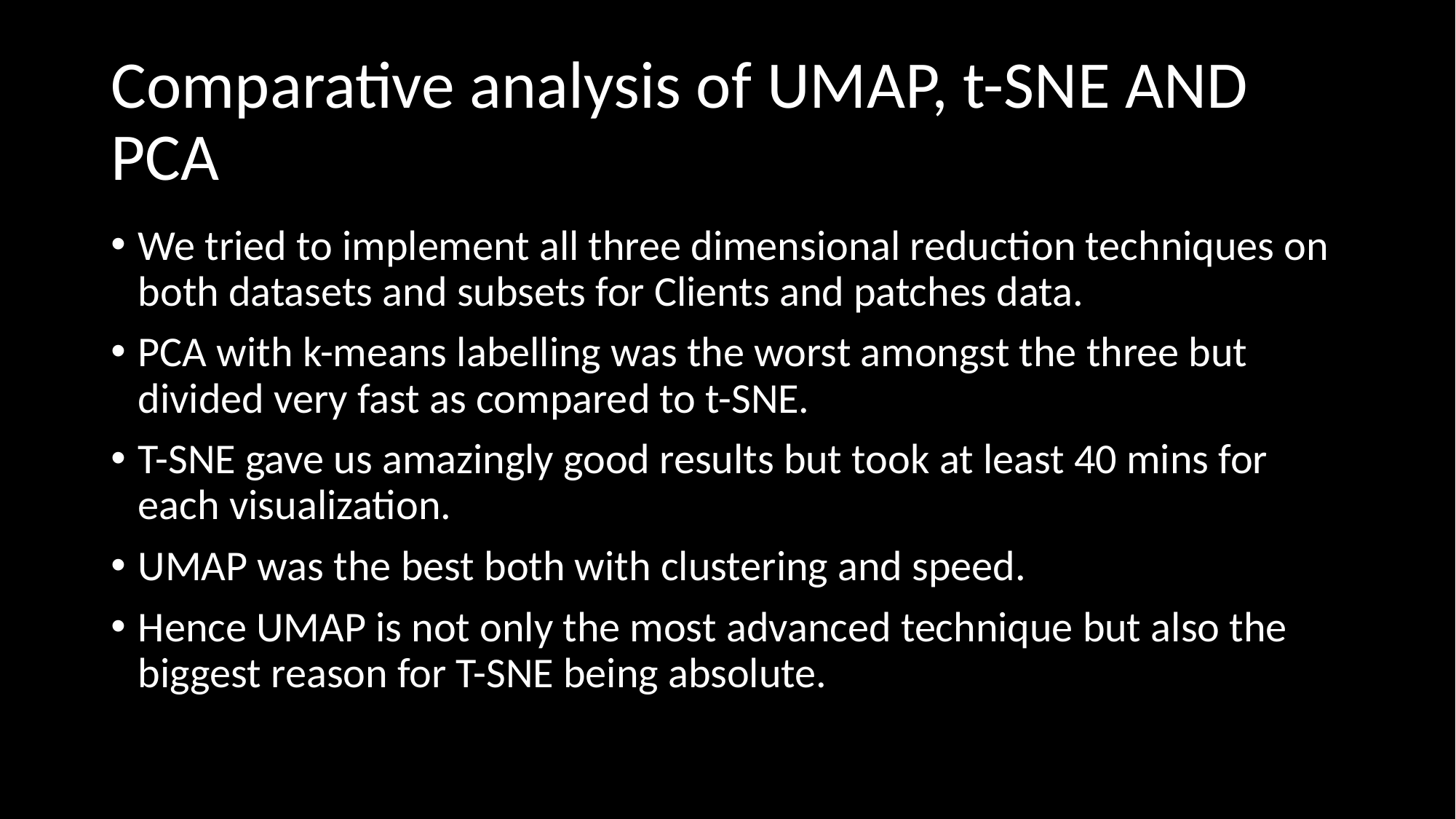

# Comparative analysis of UMAP, t-SNE AND PCA
We tried to implement all three dimensional reduction techniques on both datasets and subsets for Clients and patches data.
PCA with k-means labelling was the worst amongst the three but divided very fast as compared to t-SNE.
T-SNE gave us amazingly good results but took at least 40 mins for each visualization.
UMAP was the best both with clustering and speed.
Hence UMAP is not only the most advanced technique but also the biggest reason for T-SNE being absolute.